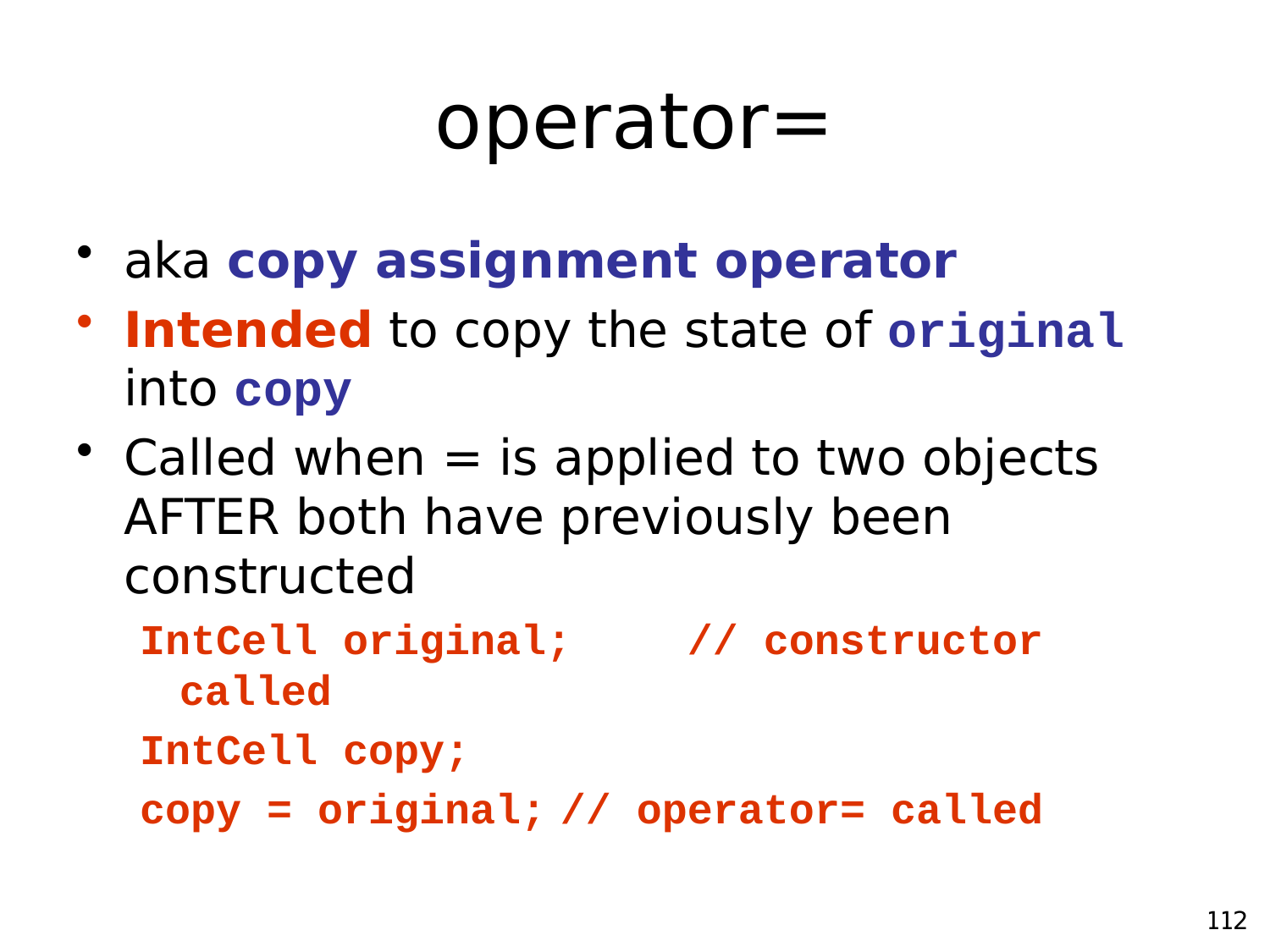

# operator=
aka copy assignment operator
Intended to copy the state of original into copy
Called when = is applied to two objects AFTER both have previously been constructed
IntCell original;	// constructor called
IntCell copy;
copy = original;	// operator= called